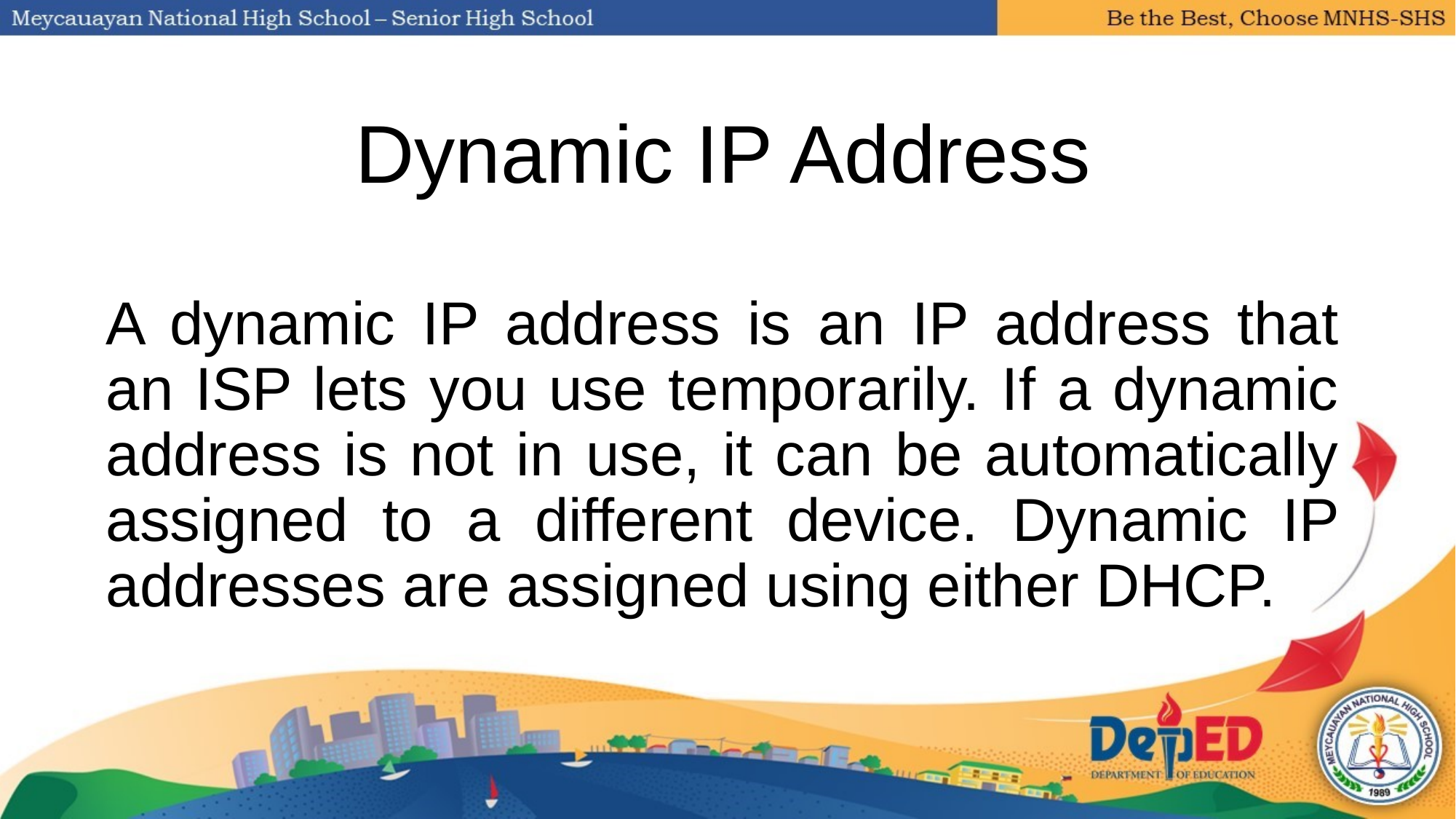

# Dynamic IP Address
A dynamic IP address is an IP address that an ISP lets you use temporarily. If a dynamic address is not in use, it can be automatically assigned to a different device. Dynamic IP addresses are assigned using either DHCP.